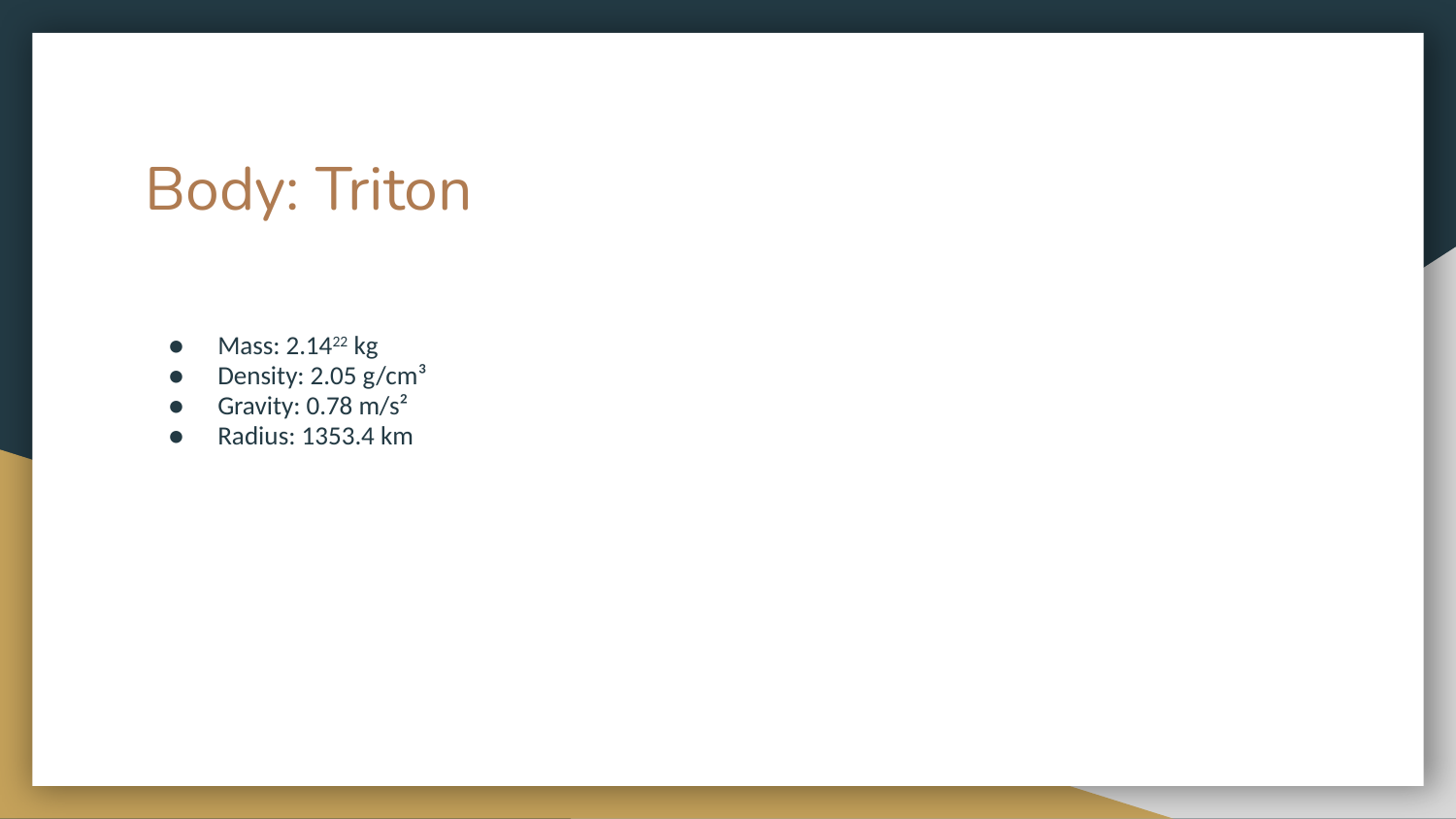

# Body: Triton
Mass: 2.1422 kg
Density: 2.05 g/cm³
Gravity: 0.78 m/s²
Radius: 1353.4 km